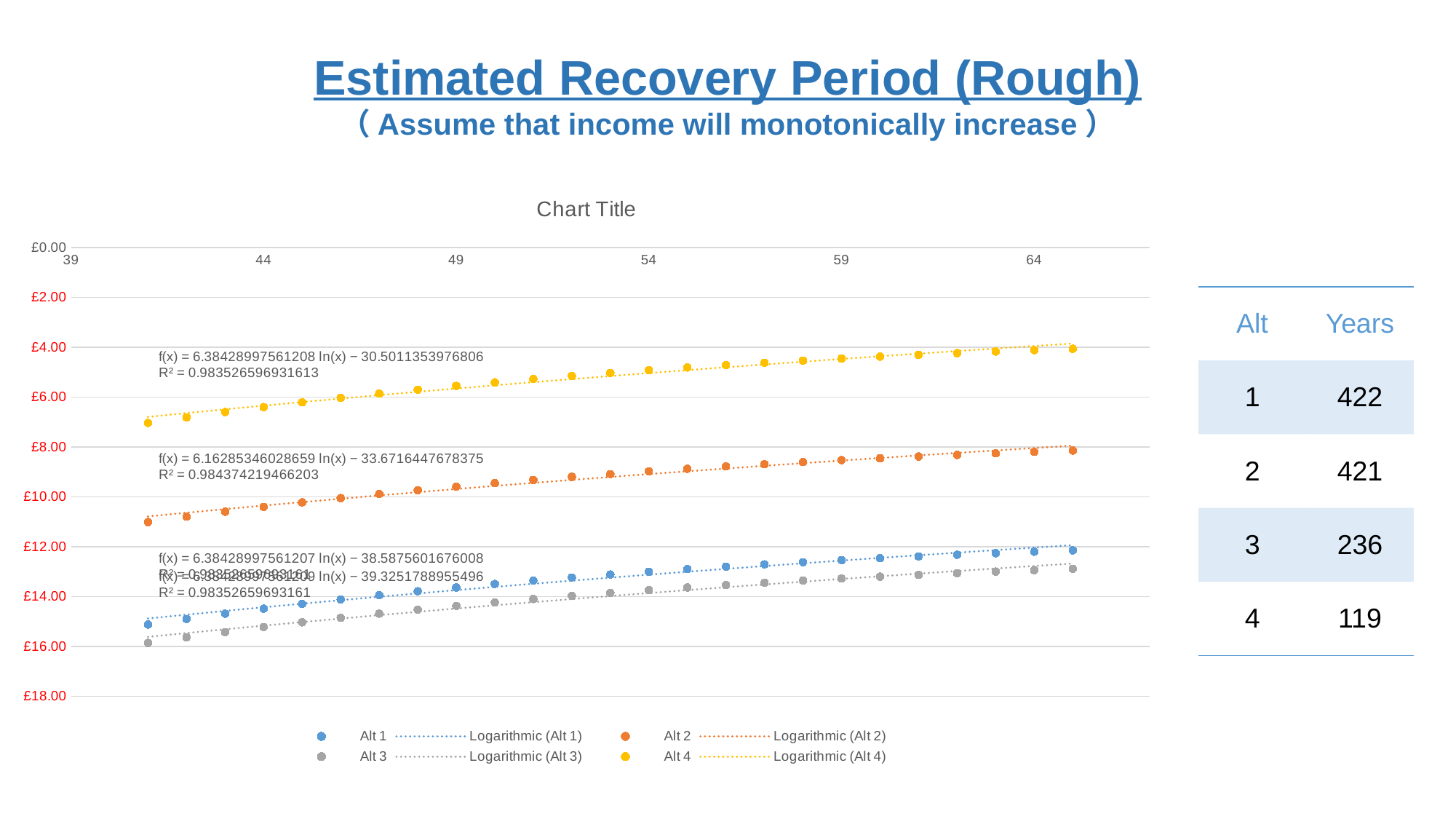

Estimated Recovery Period (Rough)
（Assume that income will monotonically increase）

### Chart:

| Category | Alt 1 | Alt 2 | Alt 3 | Alt 4 |
|---|---|---|---|---|
| Alt | Years |
| --- | --- |
| 1 | 422 |
| 2 | 421 |
| 3 | 236 |
| 4 | 119 |